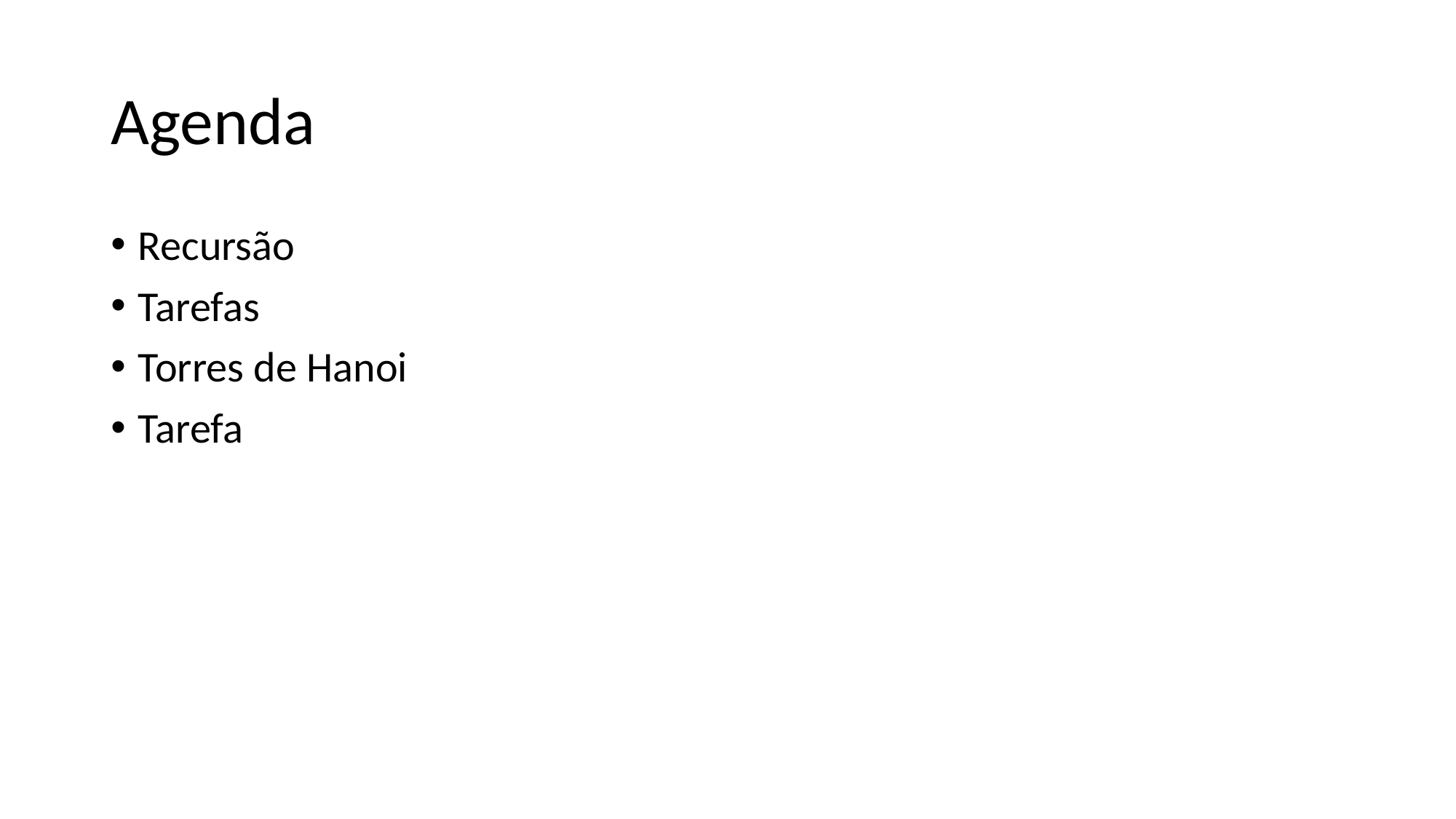

# Agenda
Recursão
Tarefas
Torres de Hanoi
Tarefa